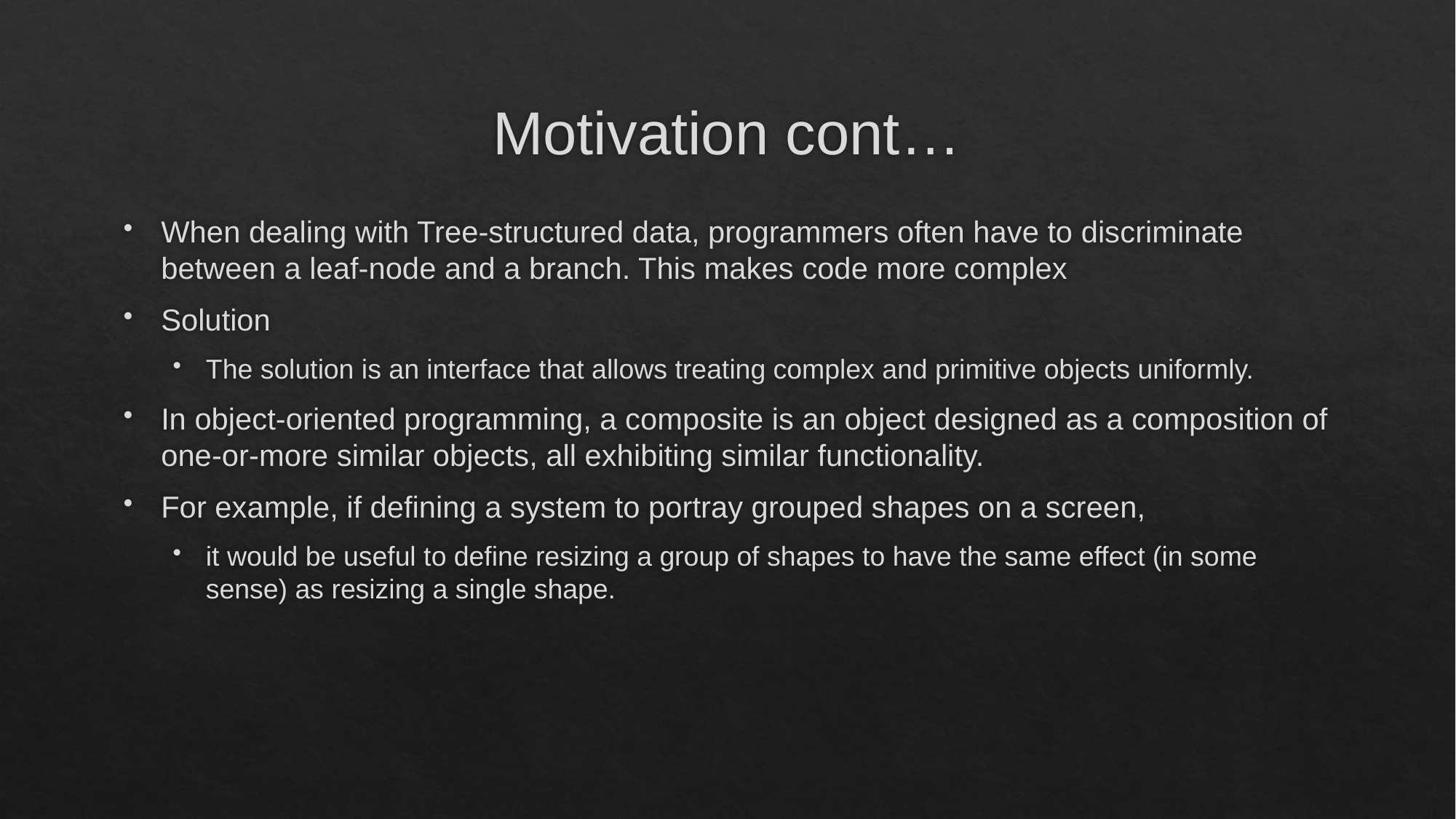

# Motivation cont…
When dealing with Tree-structured data, programmers often have to discriminate between a leaf-node and a branch. This makes code more complex
Solution
The solution is an interface that allows treating complex and primitive objects uniformly.
In object-oriented programming, a composite is an object designed as a composition of one-or-more similar objects, all exhibiting similar functionality.
For example, if defining a system to portray grouped shapes on a screen,
it would be useful to define resizing a group of shapes to have the same effect (in some sense) as resizing a single shape.